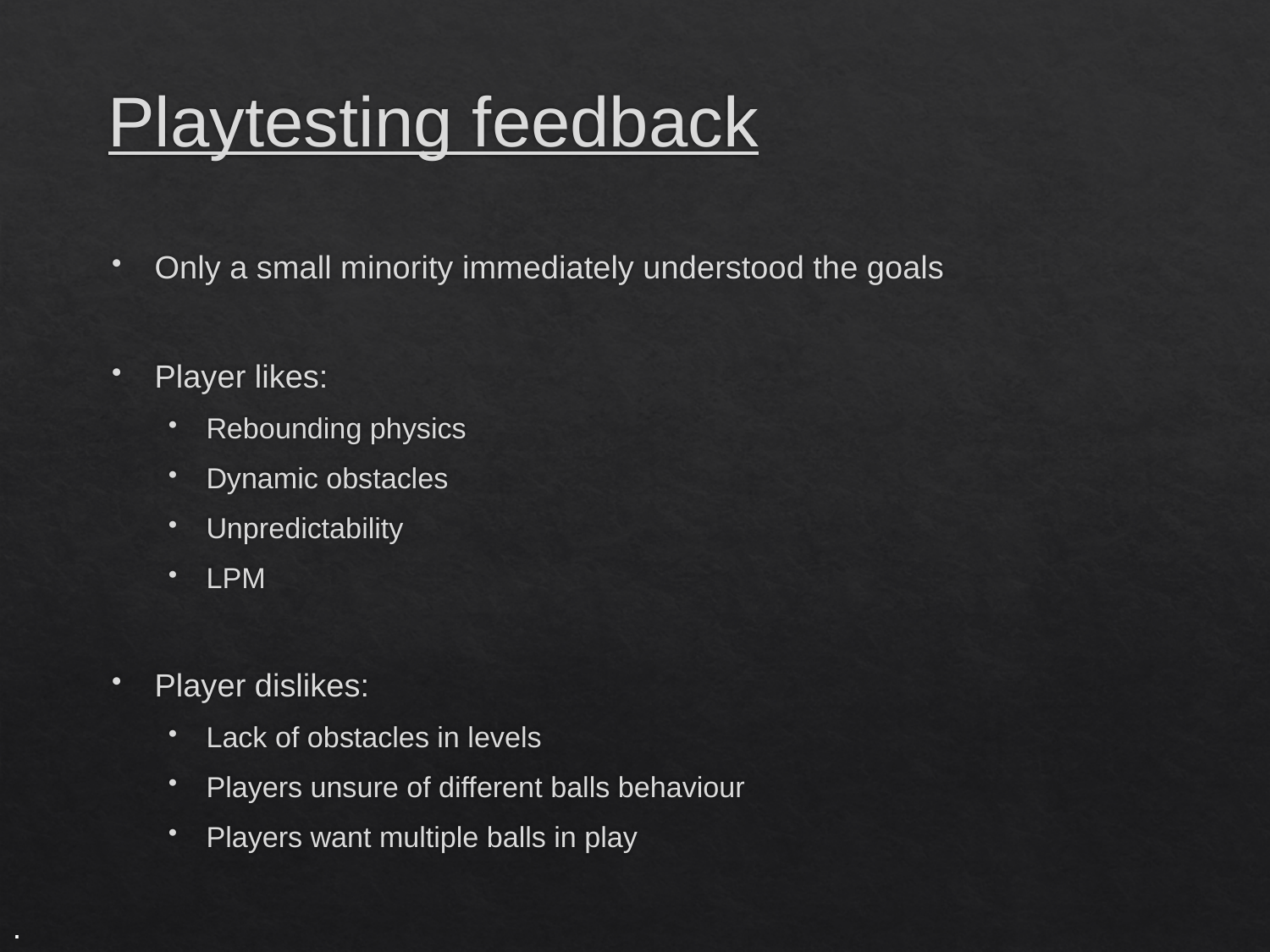

# Playtesting feedback
Only a small minority immediately understood the goals

Player likes:
Rebounding physics
Dynamic obstacles
Unpredictability
LPM

Player dislikes:
Lack of obstacles in levels
Players unsure of different balls behaviour
Players want multiple balls in play
.